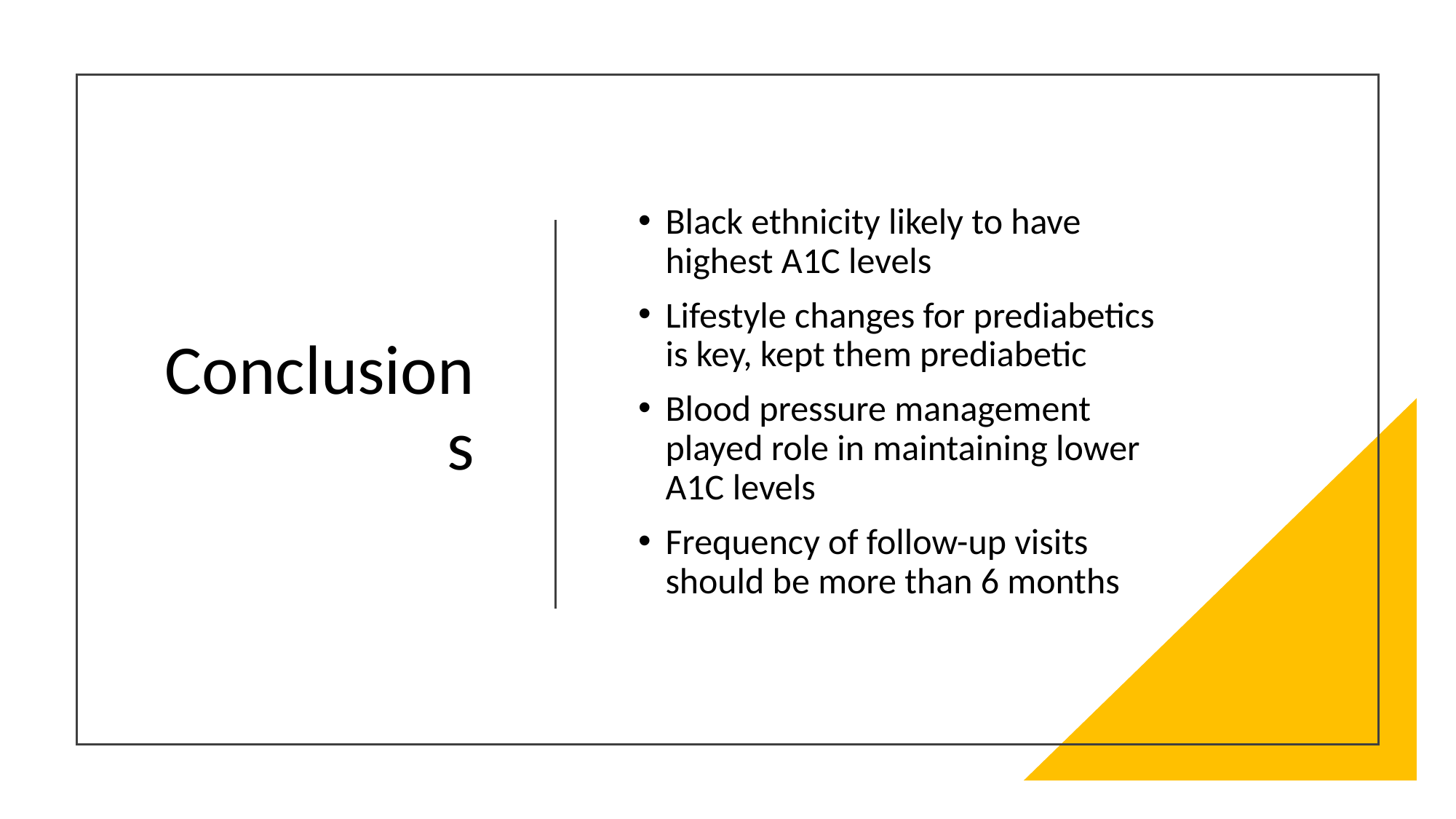

# Conclusions
Black ethnicity likely to have highest A1C levels
Lifestyle changes for prediabetics is key, kept them prediabetic
Blood pressure management played role in maintaining lower A1C levels
Frequency of follow-up visits should be more than 6 months